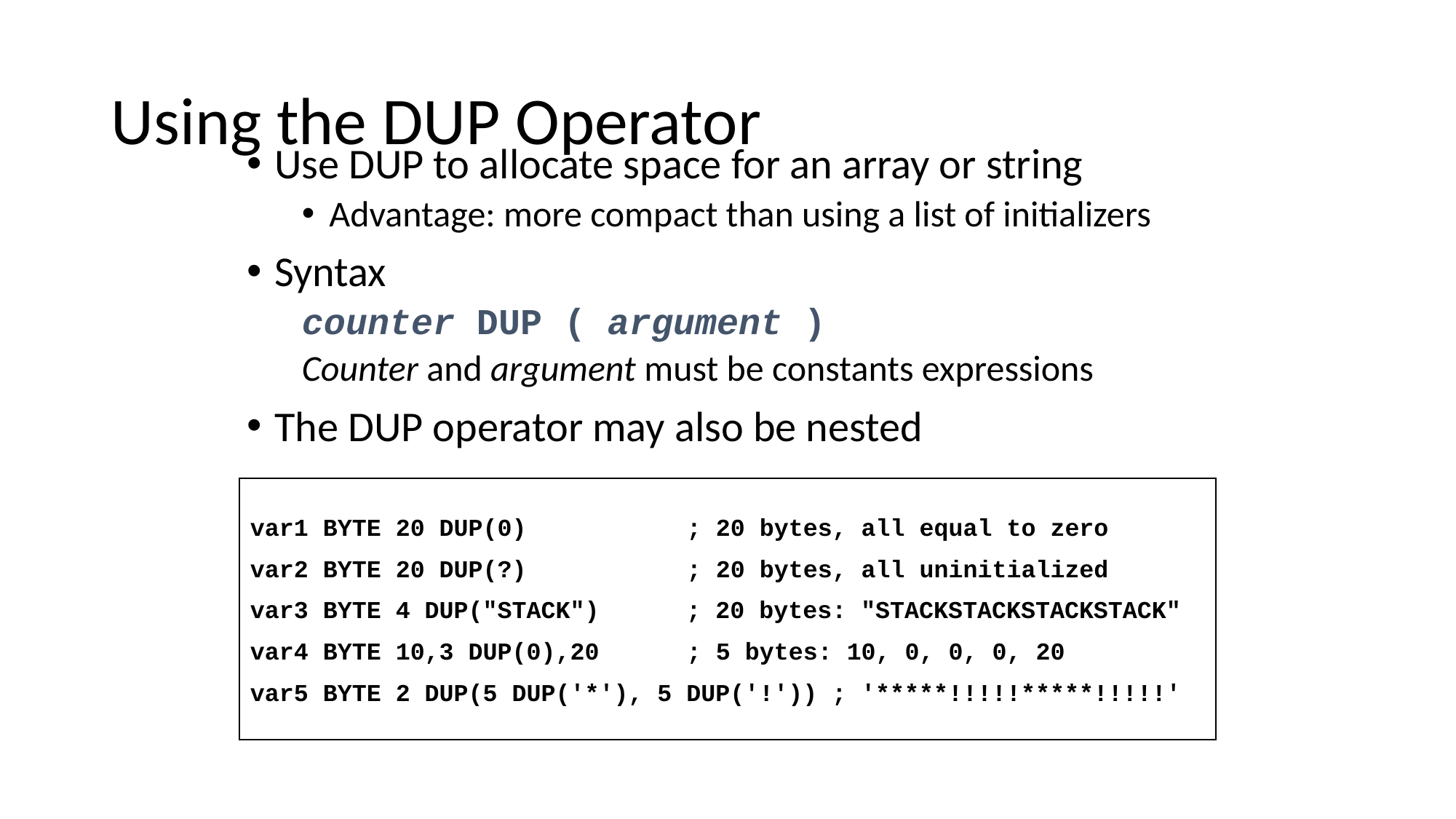

# Using the DUP Operator
Use DUP to allocate space for an array or string
Advantage: more compact than using a list of initializers
Syntax
counter DUP ( argument )
Counter and argument must be constants expressions
The DUP operator may also be nested
var1 BYTE 20 DUP(0)	; 20 bytes, all equal to zero
var2 BYTE 20 DUP(?)	; 20 bytes, all uninitialized
var3 BYTE 4 DUP("STACK")      ; 20 bytes: "STACKSTACKSTACKSTACK"
var4 BYTE 10,3 DUP(0),20	; 5 bytes: 10, 0, 0, 0, 20
var5 BYTE 2 DUP(5 DUP('*'), 5 DUP('!')) ; '*****!!!!!*****!!!!!'